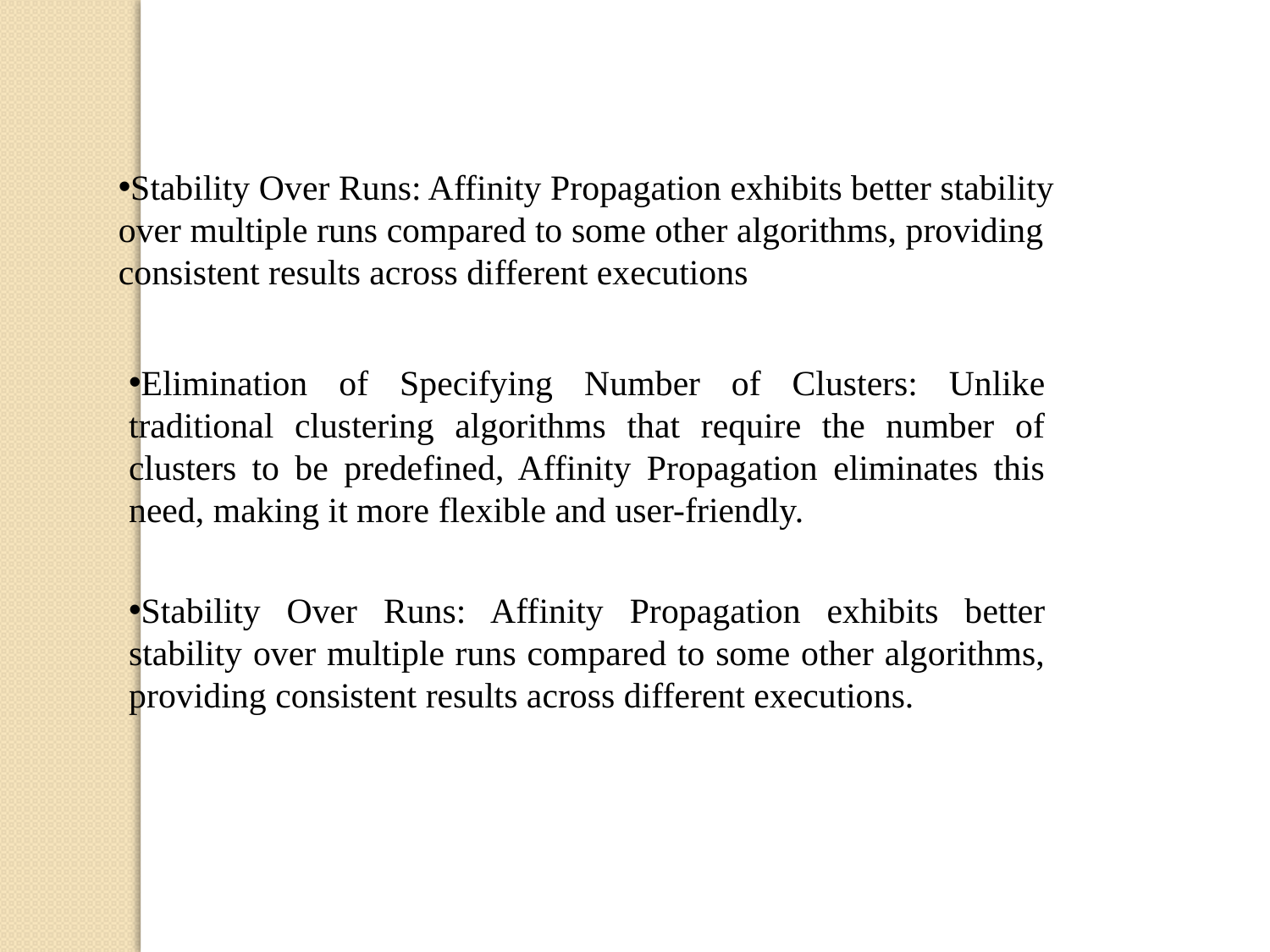

Stability Over Runs: Affinity Propagation exhibits better stability over multiple runs compared to some other algorithms, providing consistent results across different executions
Elimination of Specifying Number of Clusters: Unlike traditional clustering algorithms that require the number of clusters to be predefined, Affinity Propagation eliminates this need, making it more flexible and user-friendly.
Stability Over Runs: Affinity Propagation exhibits better stability over multiple runs compared to some other algorithms, providing consistent results across different executions.